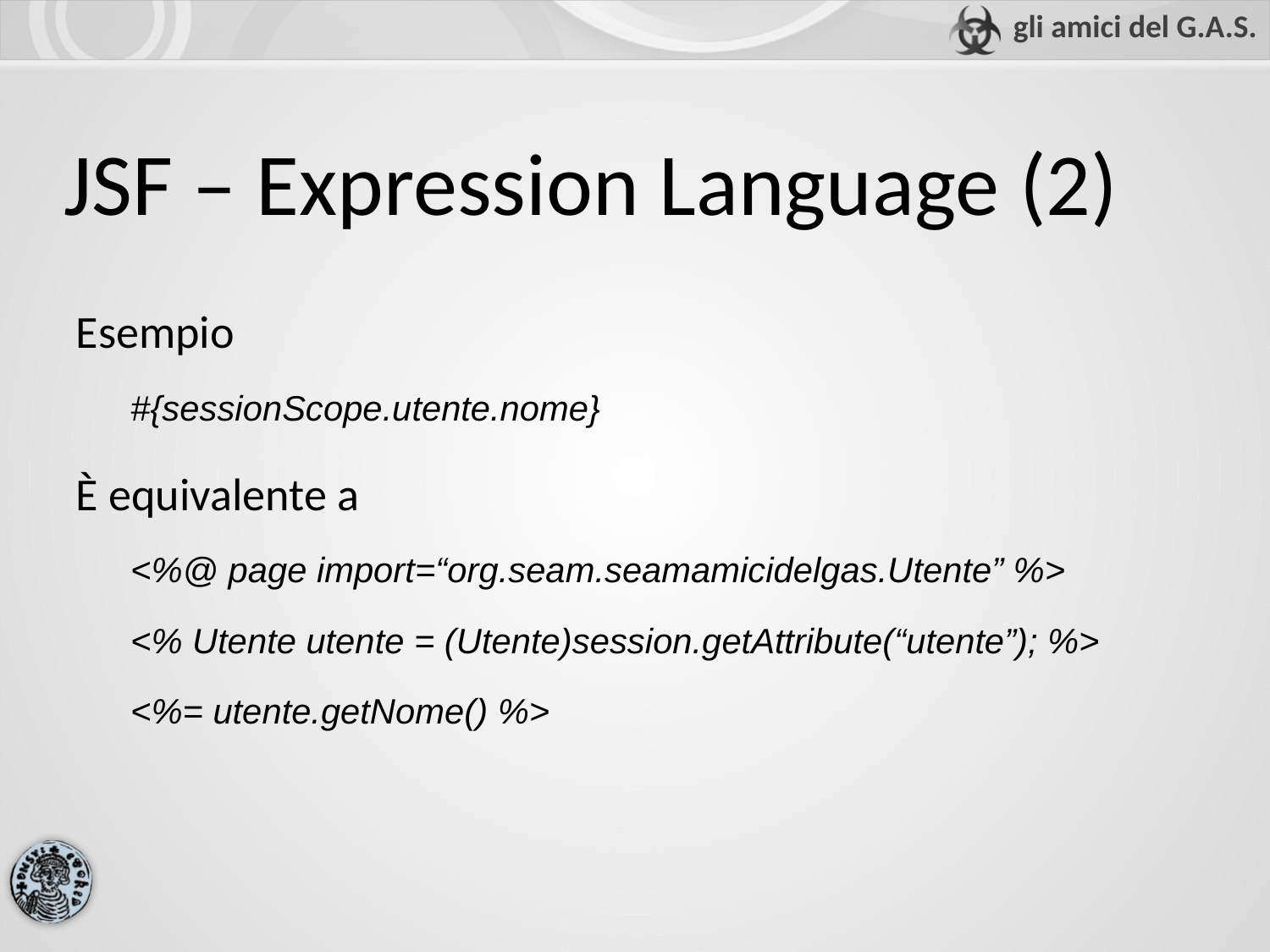

# JSF – Expression Language (2)
Esempio
#{sessionScope.utente.nome}
È equivalente a
<%@ page import=“org.seam.seamamicidelgas.Utente” %>
<% Utente utente = (Utente)session.getAttribute(“utente”); %>
<%= utente.getNome() %>